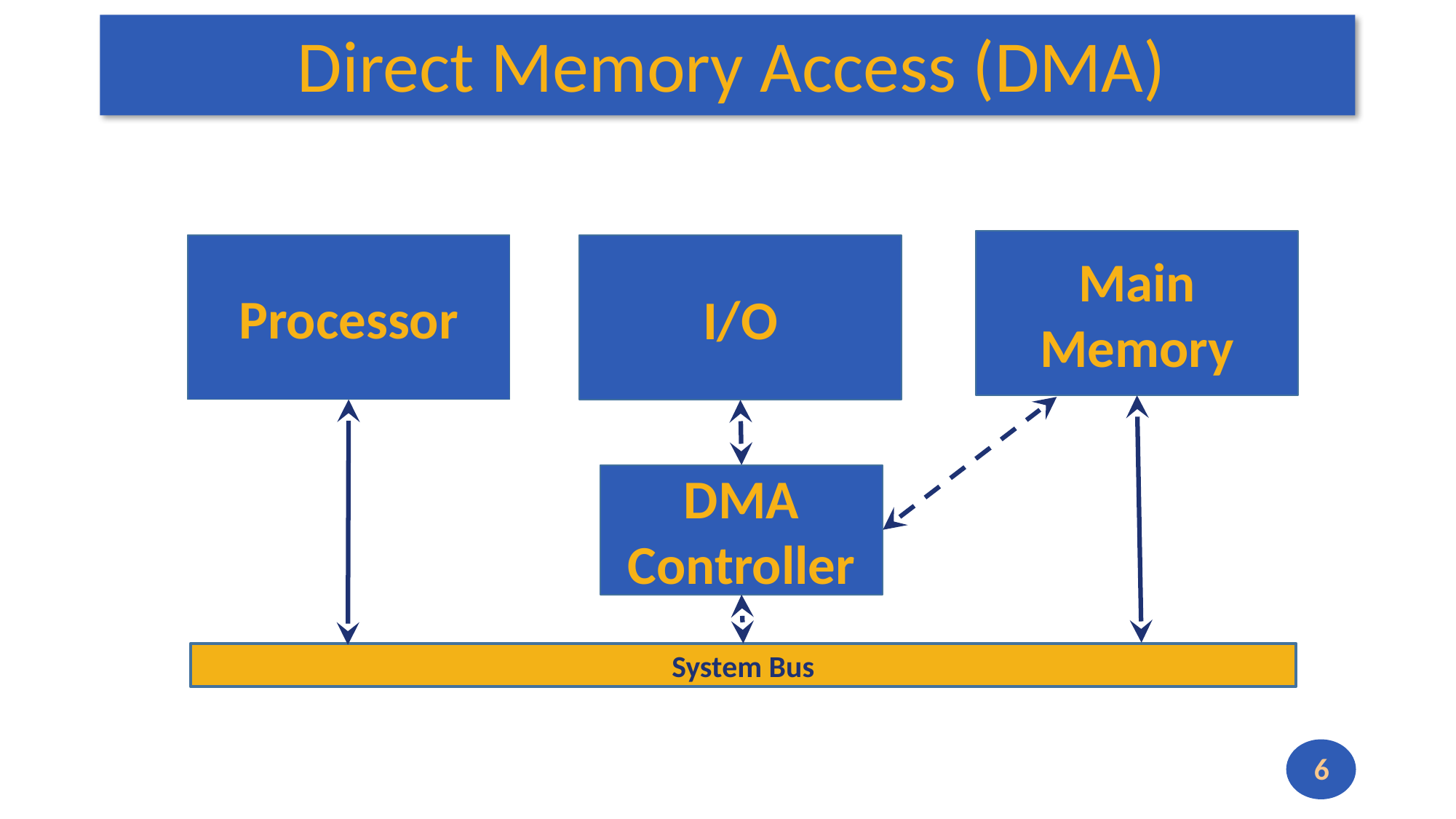

# Direct Memory Access (DMA)
Main Memory
Processor
I/O
DMA
Controller
System Bus
6